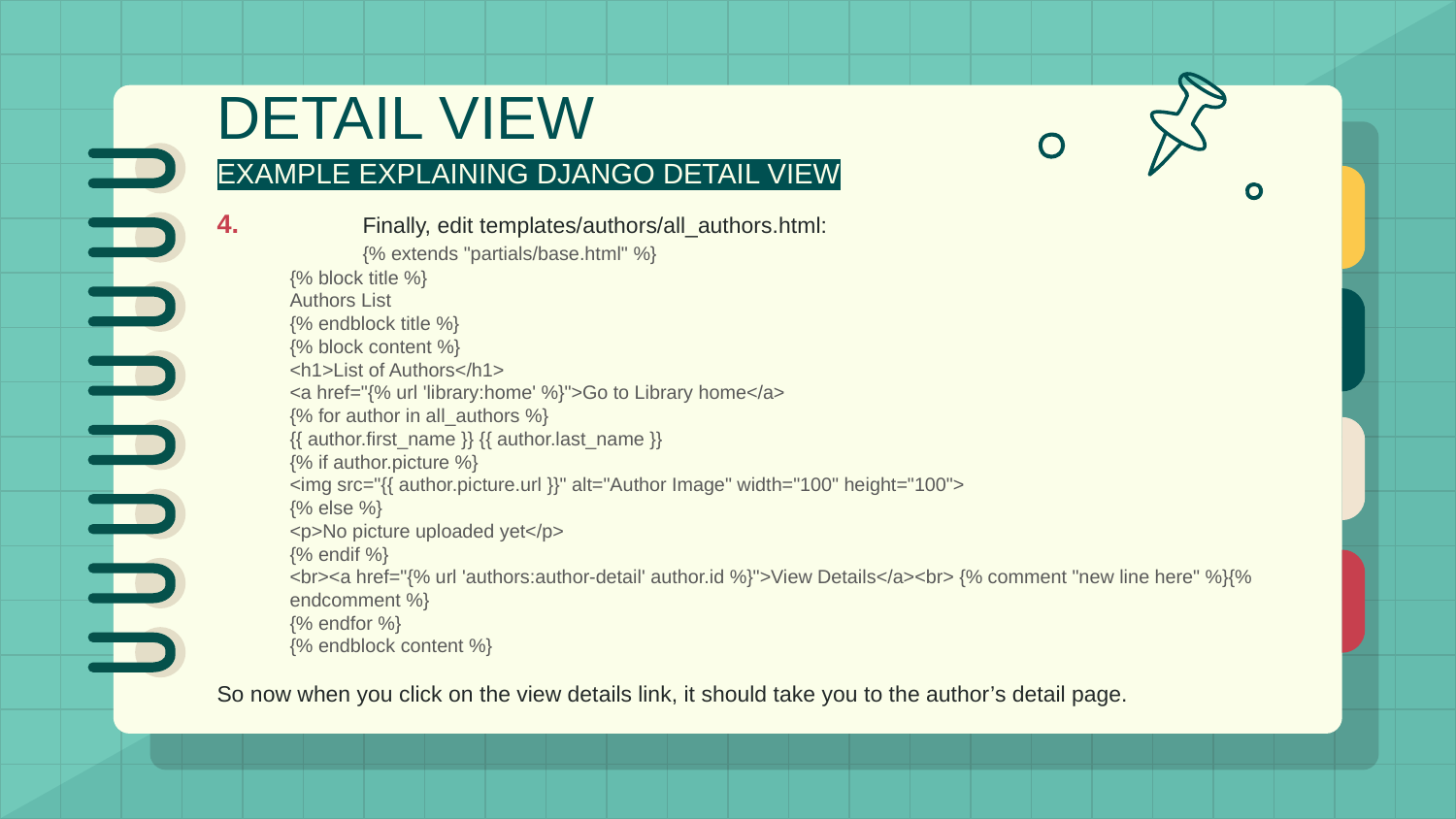

# DETAIL VIEW

EXAMPLE EXPLAINING DJANGO DETAIL VIEW

4. 	Finally, edit templates/authors/all_authors.html:
	{% extends "partials/base.html" %}
{% block title %}
Authors List
{% endblock title %}
{% block content %}
<h1>List of Authors</h1>
<a href="{% url 'library:home' %}">Go to Library home</a>
{% for author in all_authors %}
{{ author.first_name }} {{ author.last_name }}
{% if author.picture %}
<img src="{{ author.picture.url }}" alt="Author Image" width="100" height="100">
{% else %}
<p>No picture uploaded yet</p>
{% endif %}
<br><a href="{% url 'authors:author-detail' author.id %}">View Details</a><br> {% comment "new line here" %}{% endcomment %}
{% endfor %}
{% endblock content %}

So now when you click on the view details link, it should take you to the author’s detail page.